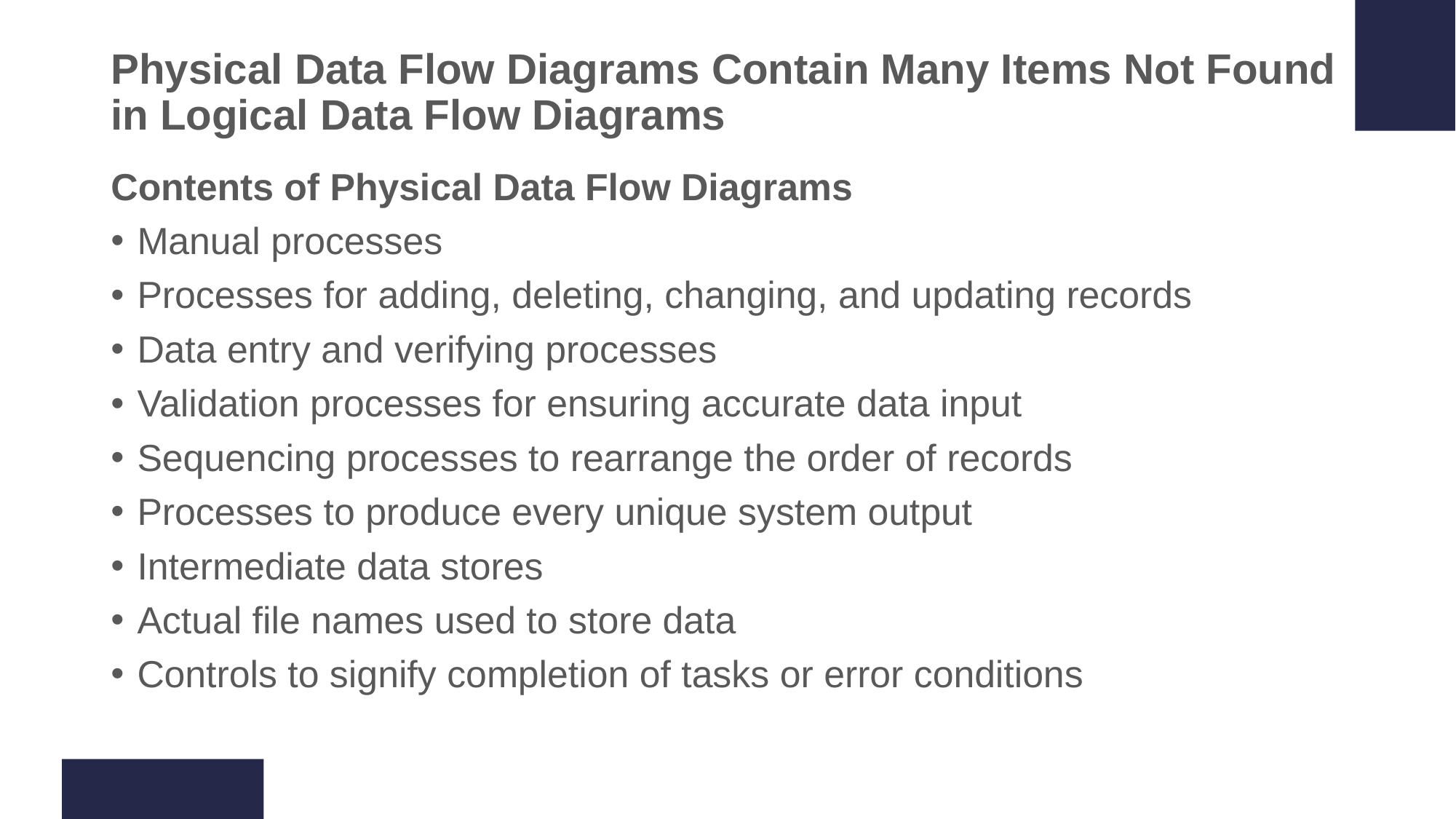

# Physical Data Flow Diagrams Contain Many Items Not Found in Logical Data Flow Diagrams
Contents of Physical Data Flow Diagrams
Manual processes
Processes for adding, deleting, changing, and updating records
Data entry and verifying processes
Validation processes for ensuring accurate data input
Sequencing processes to rearrange the order of records
Processes to produce every unique system output
Intermediate data stores
Actual file names used to store data
Controls to signify completion of tasks or error conditions